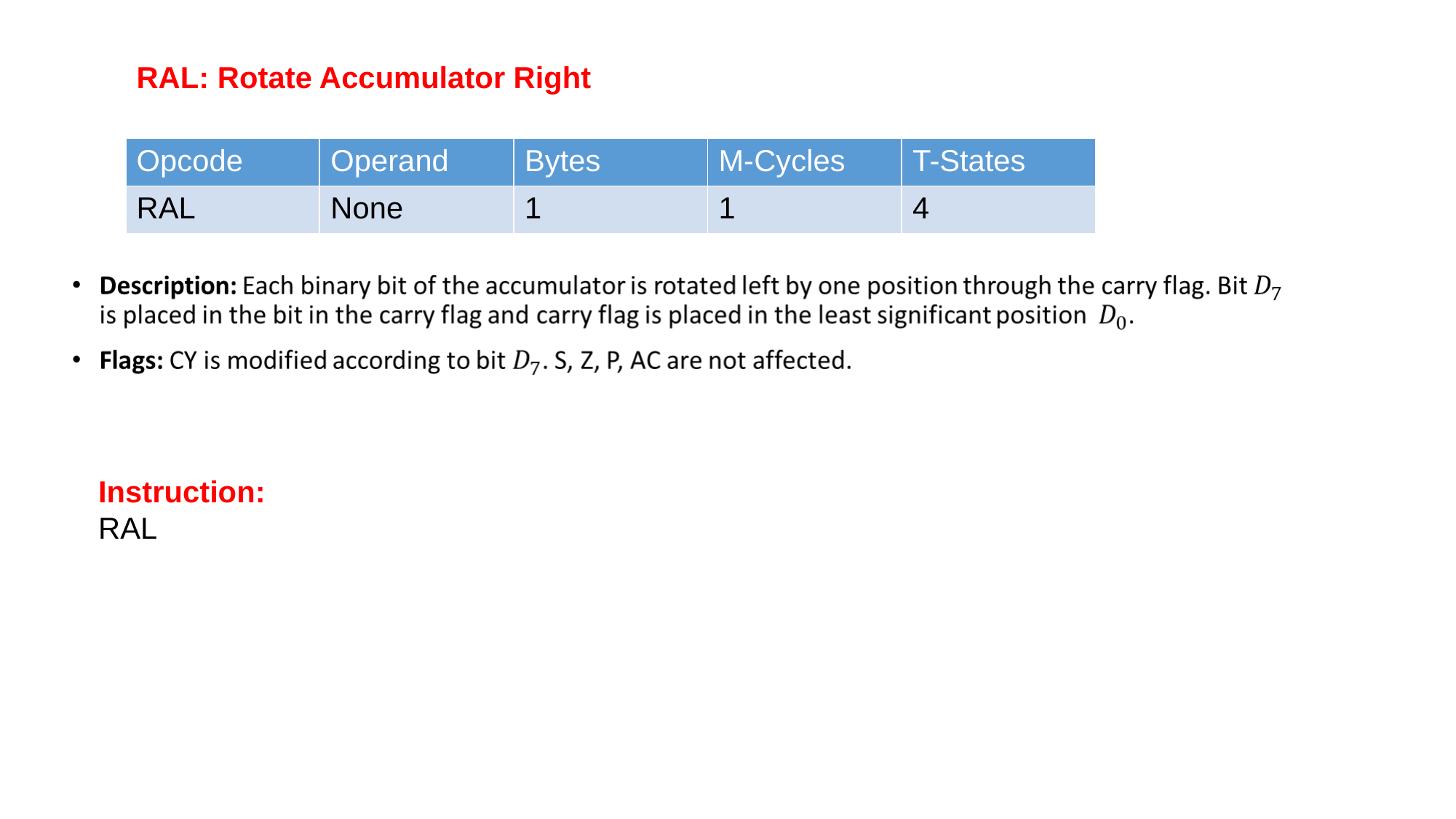

RAL: Rotate Accumulator Right
| Opcode | Operand | Bytes | M-Cycles | T-States |
| --- | --- | --- | --- | --- |
| RAL | None | 1 | 1 | 4 |

Instruction:
RAL